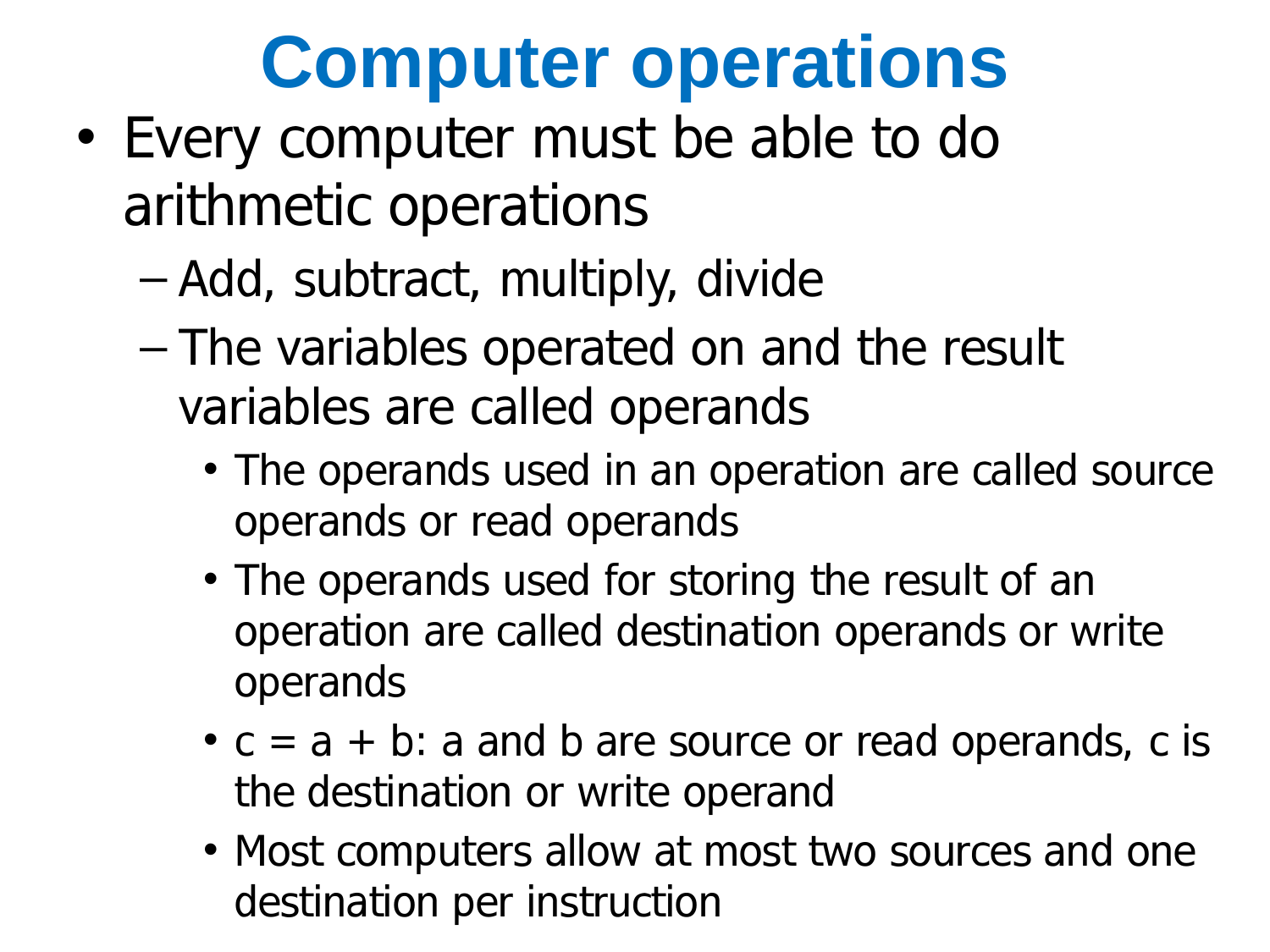

# Computer operations
Every computer must be able to do arithmetic operations
Add, subtract, multiply, divide
The variables operated on and the result variables are called operands
The operands used in an operation are called source operands or read operands
The operands used for storing the result of an operation are called destination operands or write operands
c = a + b: a and b are source or read operands, c is the destination or write operand
Most computers allow at most two sources and one destination per instruction